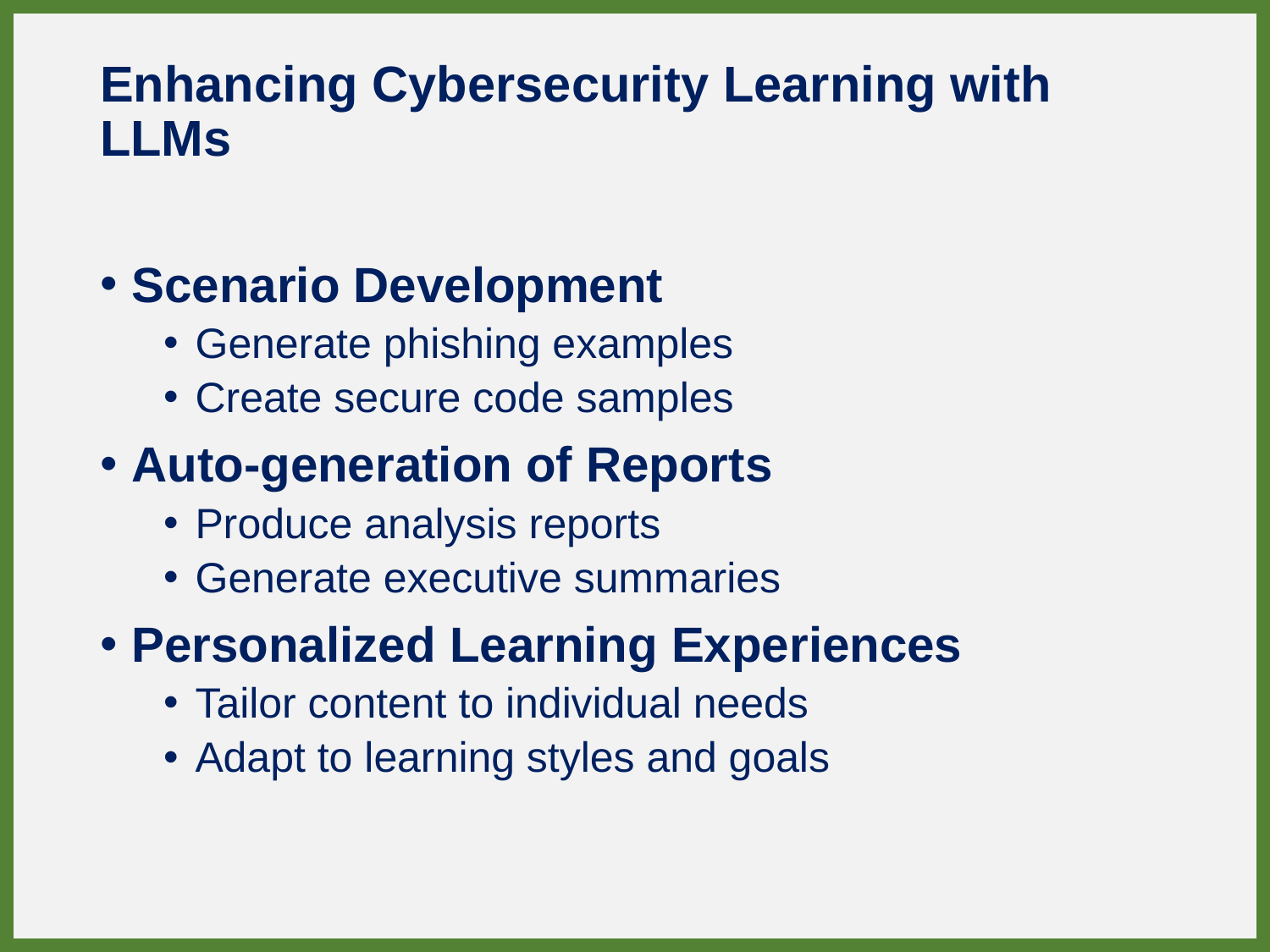

# Enhancing Cybersecurity Learning with LLMs
Scenario Development
Generate phishing examples
Create secure code samples
Auto-generation of Reports
Produce analysis reports
Generate executive summaries
Personalized Learning Experiences
Tailor content to individual needs
Adapt to learning styles and goals